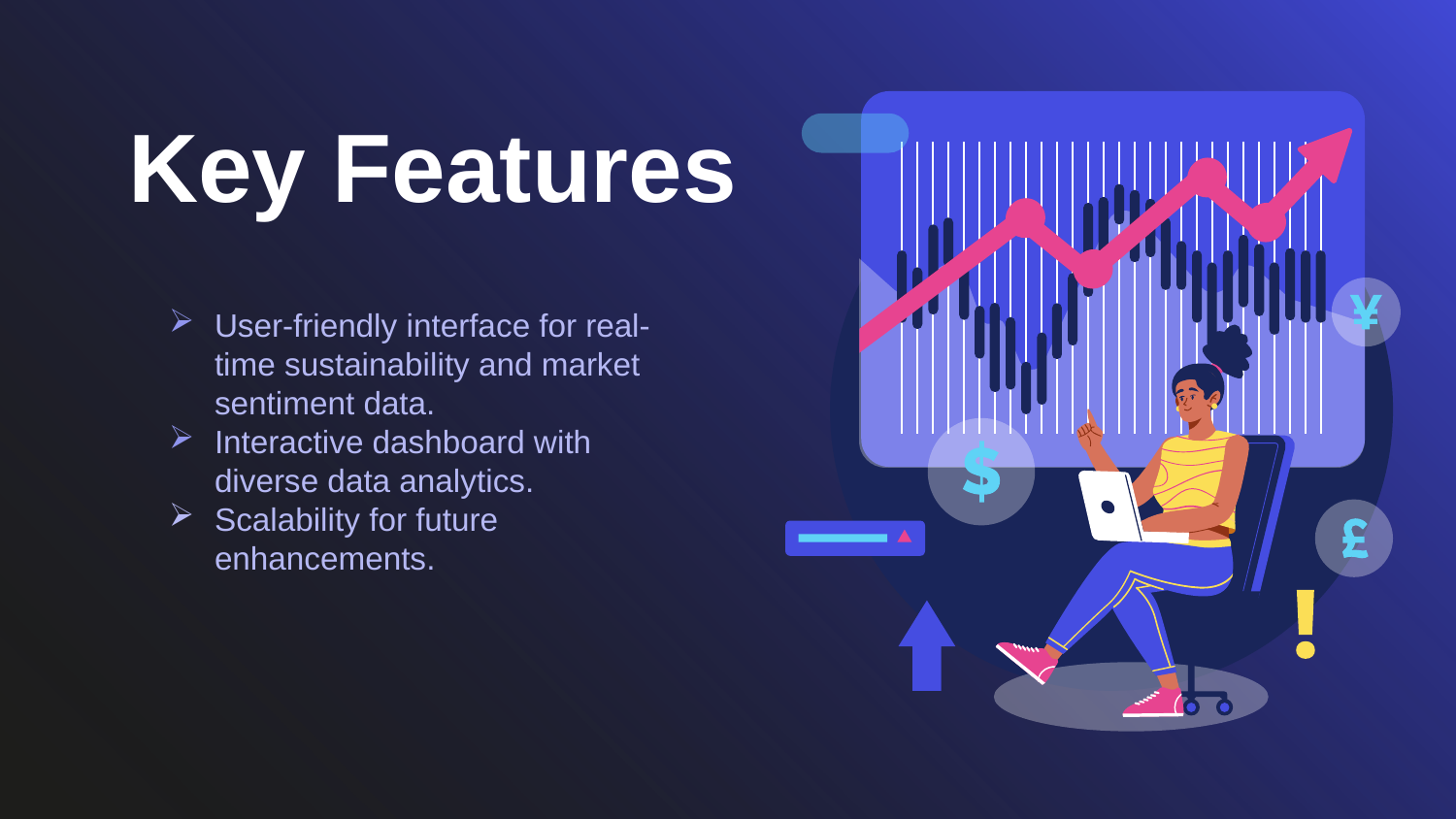

# Key Features
User-friendly interface for real-time sustainability and market sentiment data.
Interactive dashboard with diverse data analytics.
Scalability for future enhancements.